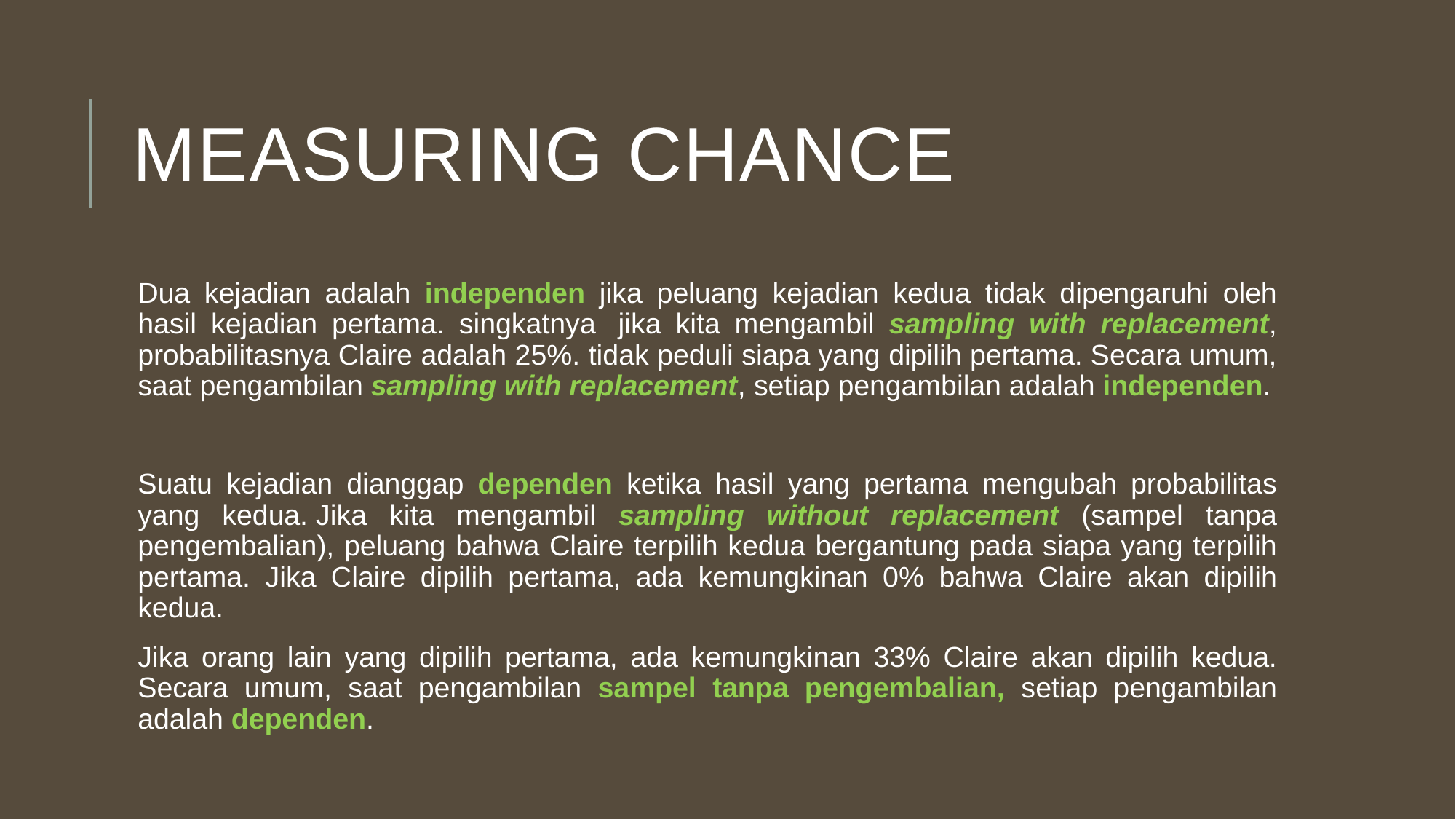

# Measuring chance
Dua kejadian adalah independen jika peluang kejadian kedua tidak dipengaruhi oleh hasil kejadian pertama. singkatnya  jika kita mengambil sampling with replacement, probabilitasnya Claire adalah 25%. tidak peduli siapa yang dipilih pertama. Secara umum, saat pengambilan sampling with replacement, setiap pengambilan adalah independen.

Suatu kejadian dianggap dependen ketika hasil yang pertama mengubah probabilitas yang kedua. Jika kita mengambil sampling without replacement (sampel tanpa pengembalian), peluang bahwa Claire terpilih kedua bergantung pada siapa yang terpilih pertama. Jika Claire dipilih pertama, ada kemungkinan 0% bahwa Claire akan dipilih kedua.
Jika orang lain yang dipilih pertama, ada kemungkinan 33% Claire akan dipilih kedua. Secara umum, saat pengambilan sampel tanpa pengembalian, setiap pengambilan adalah dependen.